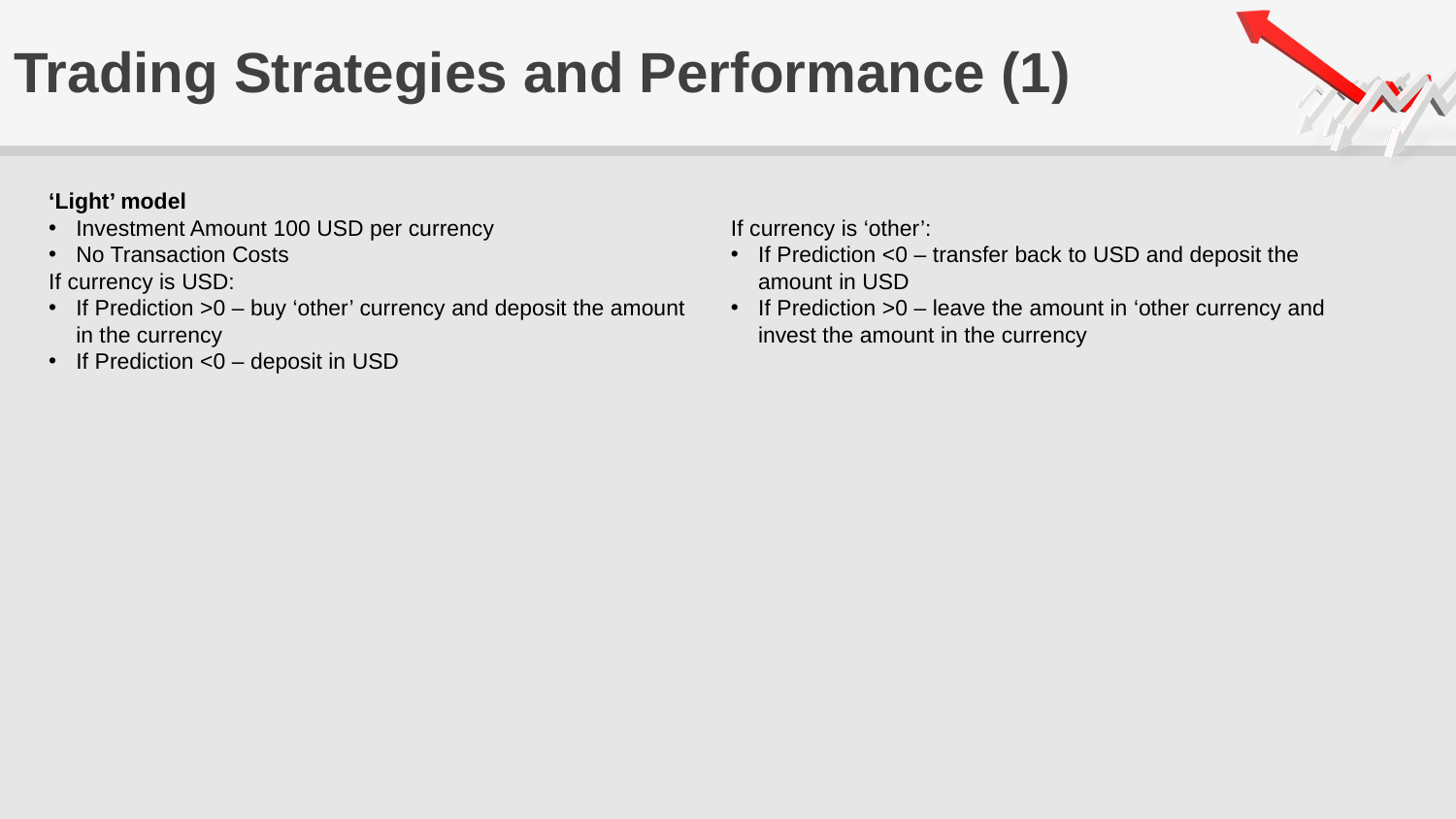

# Trading Strategies and Performance (1)
‘Light’ model
Investment Amount 100 USD per currency
No Transaction Costs
If currency is USD:
If Prediction >0 – buy ‘other’ currency and deposit the amount in the currency
If Prediction <0 – deposit in USD

If currency is ‘other’:
If Prediction <0 – transfer back to USD and deposit the amount in USD
If Prediction >0 – leave the amount in ‘other currency and invest the amount in the currency